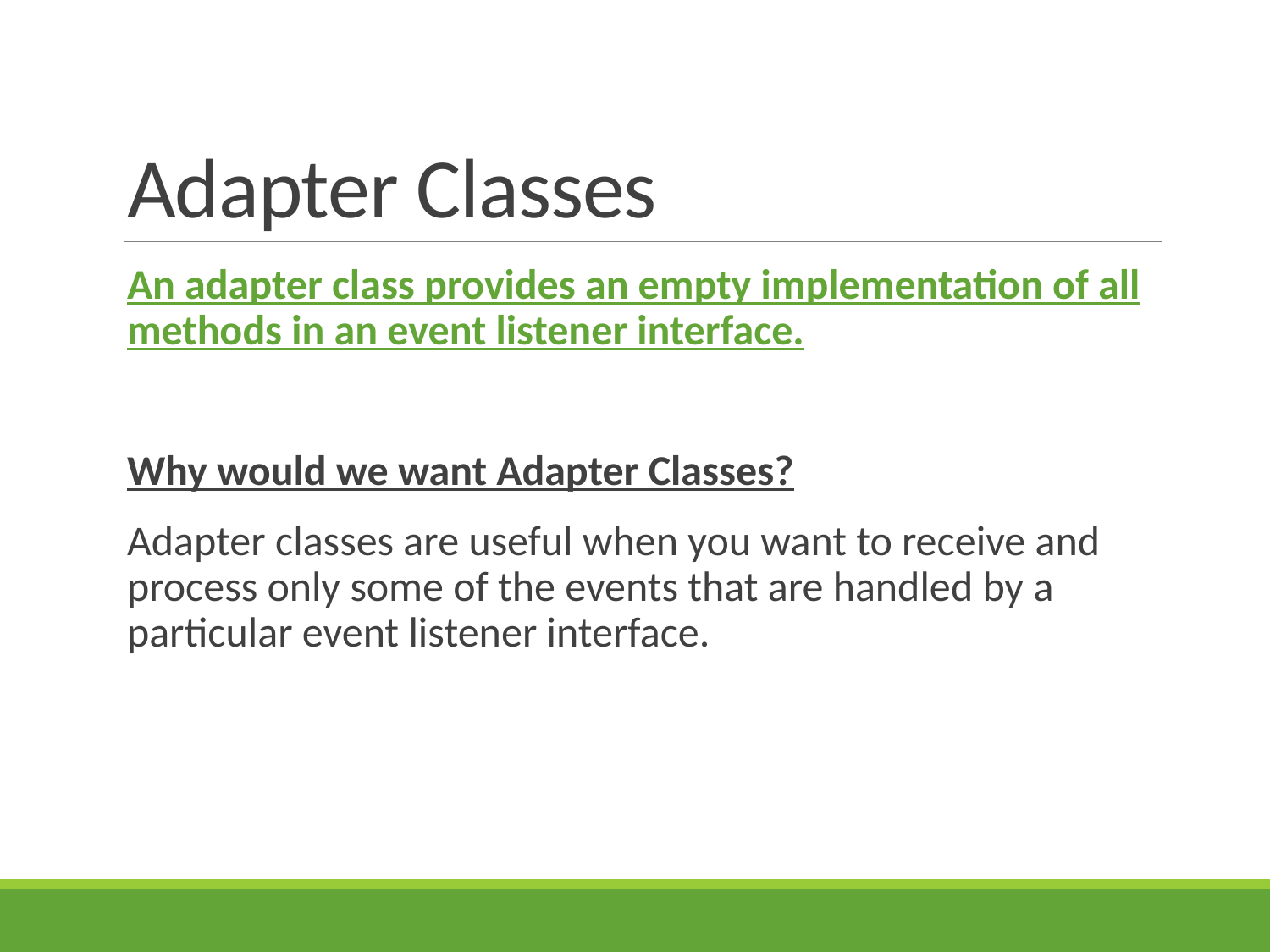

# Adapter Classes
An adapter class provides an empty implementation of all methods in an event listener interface.

Why would we want Adapter Classes?
Adapter classes are useful when you want to receive and process only some of the events that are handled by a particular event listener interface.